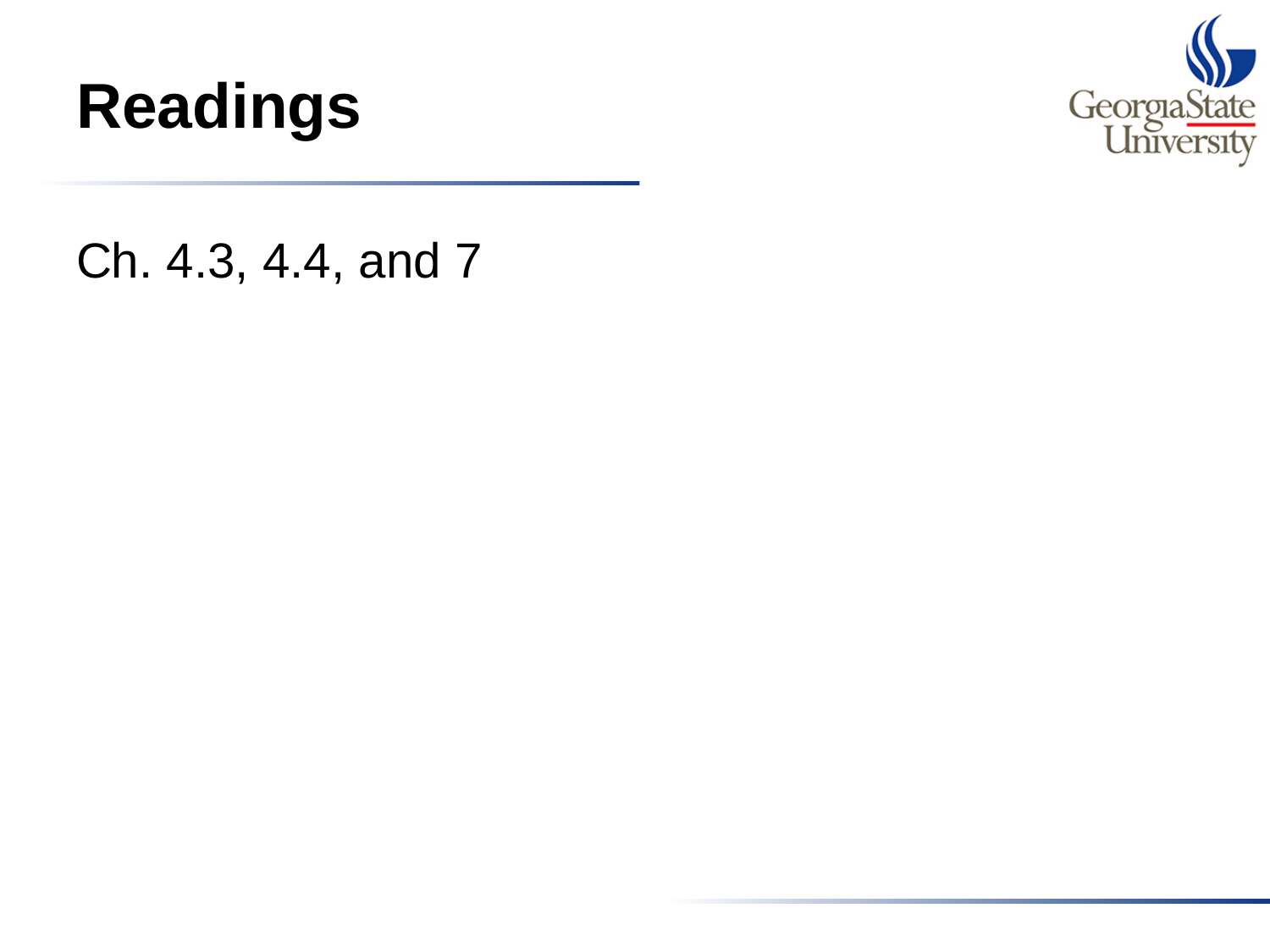

# Readings
Ch. 4.3, 4.4, and 7